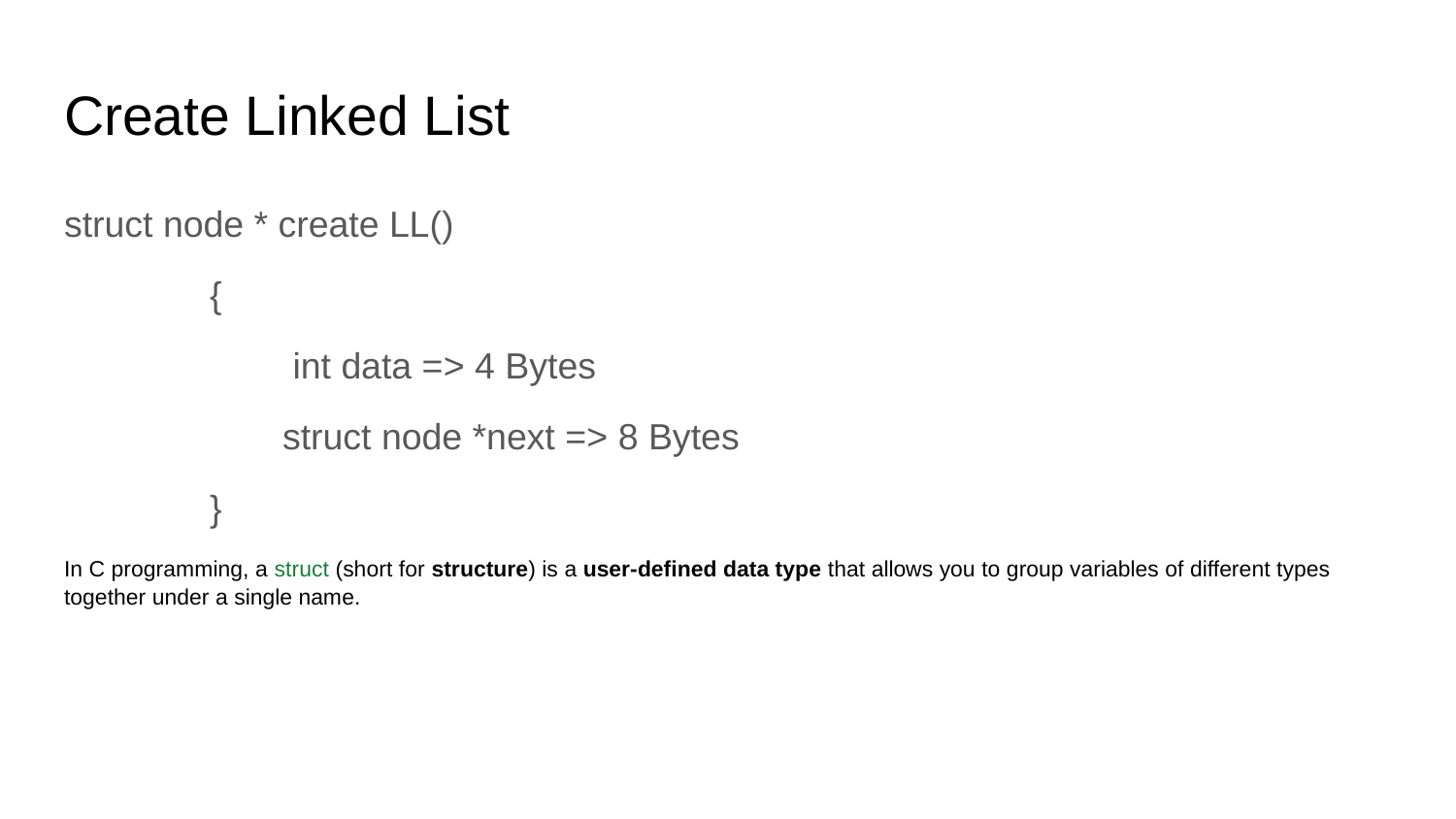

# Create Linked List
struct node * create LL()
{
 int data => 4 Bytes
struct node *next => 8 Bytes
}
In C programming, a struct (short for structure) is a user-defined data type that allows you to group variables of different types together under a single name.